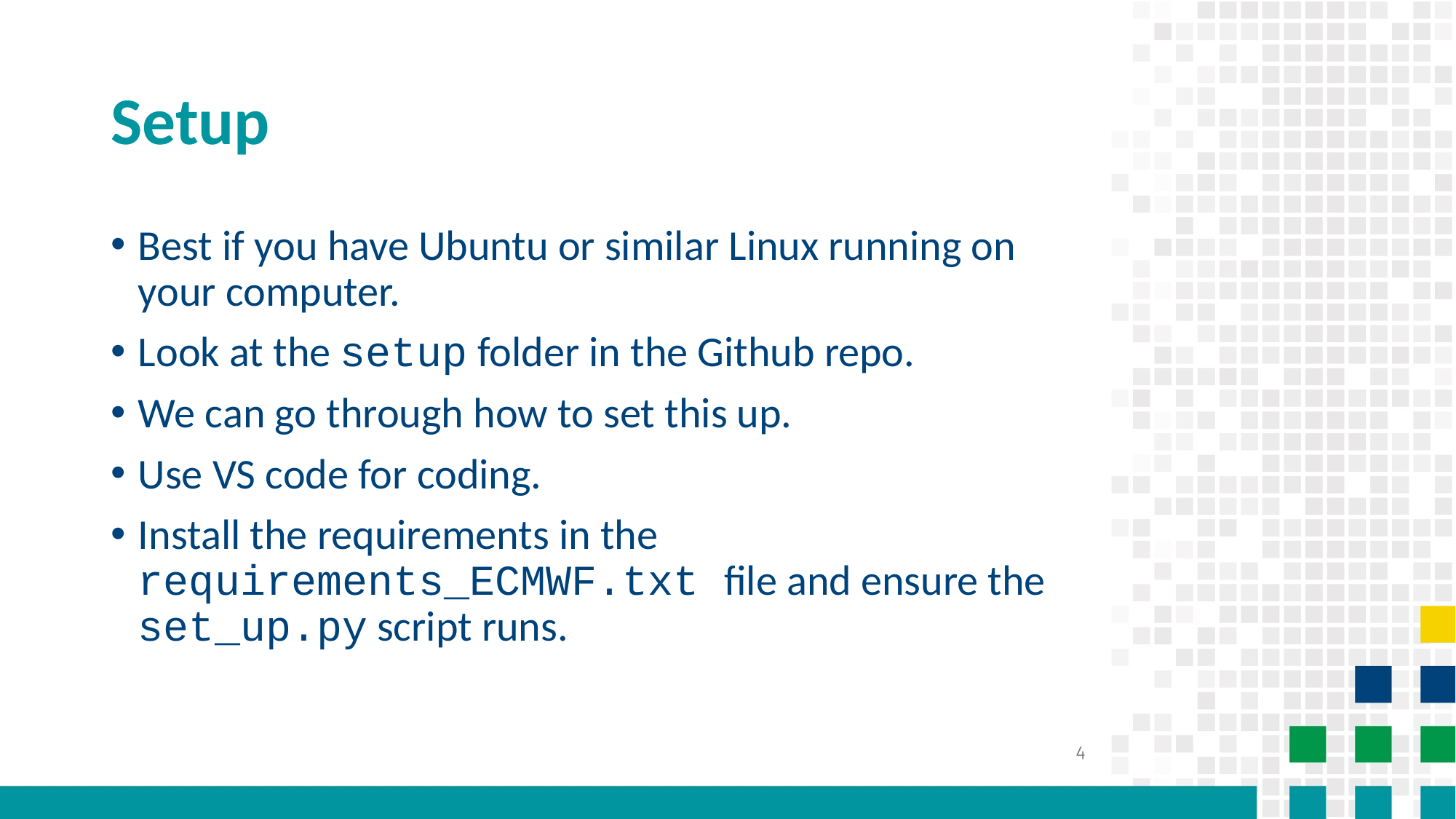

# Setup
Best if you have Ubuntu or similar Linux running on your computer.
Look at the setup folder in the Github repo.
We can go through how to set this up.
Use VS code for coding.
Install the requirements in the requirements_ECMWF.txt file and ensure the set_up.py script runs.
4